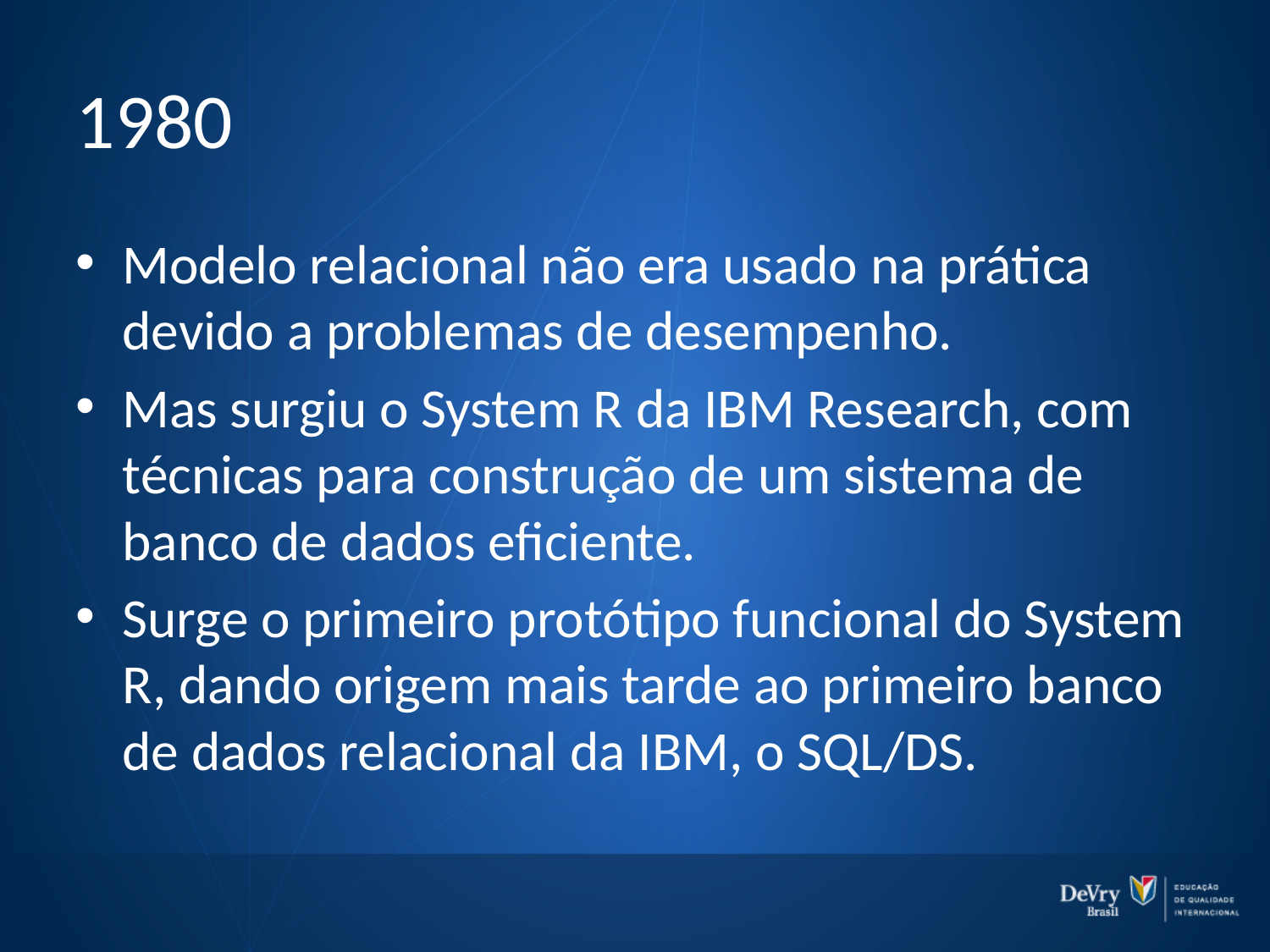

# 1980
Modelo relacional não era usado na prática devido a problemas de desempenho.
Mas surgiu o System R da IBM Research, com técnicas para construção de um sistema de banco de dados eficiente.
Surge o primeiro protótipo funcional do System R, dando origem mais tarde ao primeiro banco de dados relacional da IBM, o SQL/DS.